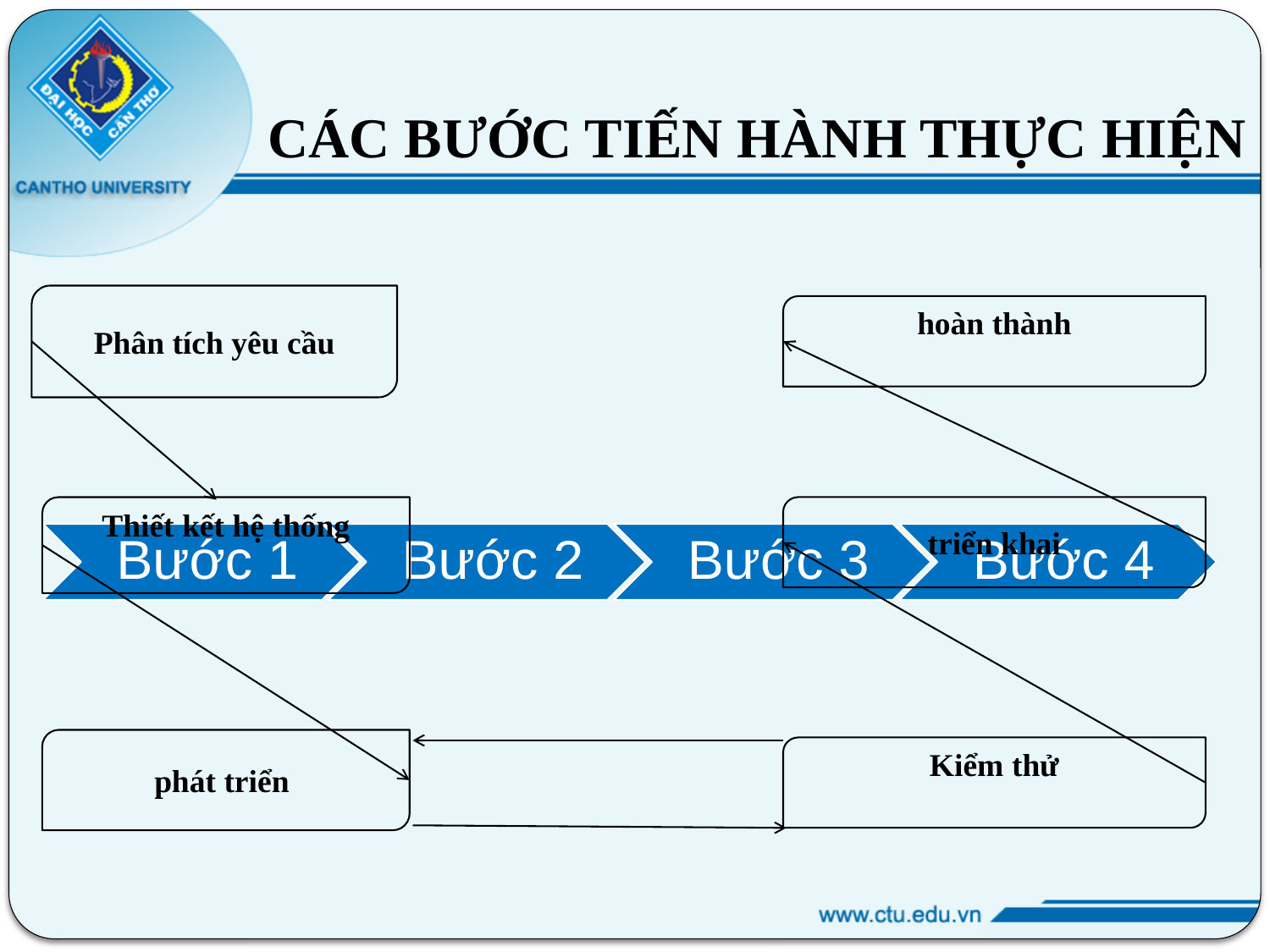

CÁC BƯỚC TIẾN HÀNH THỰC HIỆN
Phân tích yêu cầu
Bước 1
Bước 2
Bước 3
Bước 4

hoàn thành

Thiết kết hệ thống

triển khai
phát triển

Kiểm thử